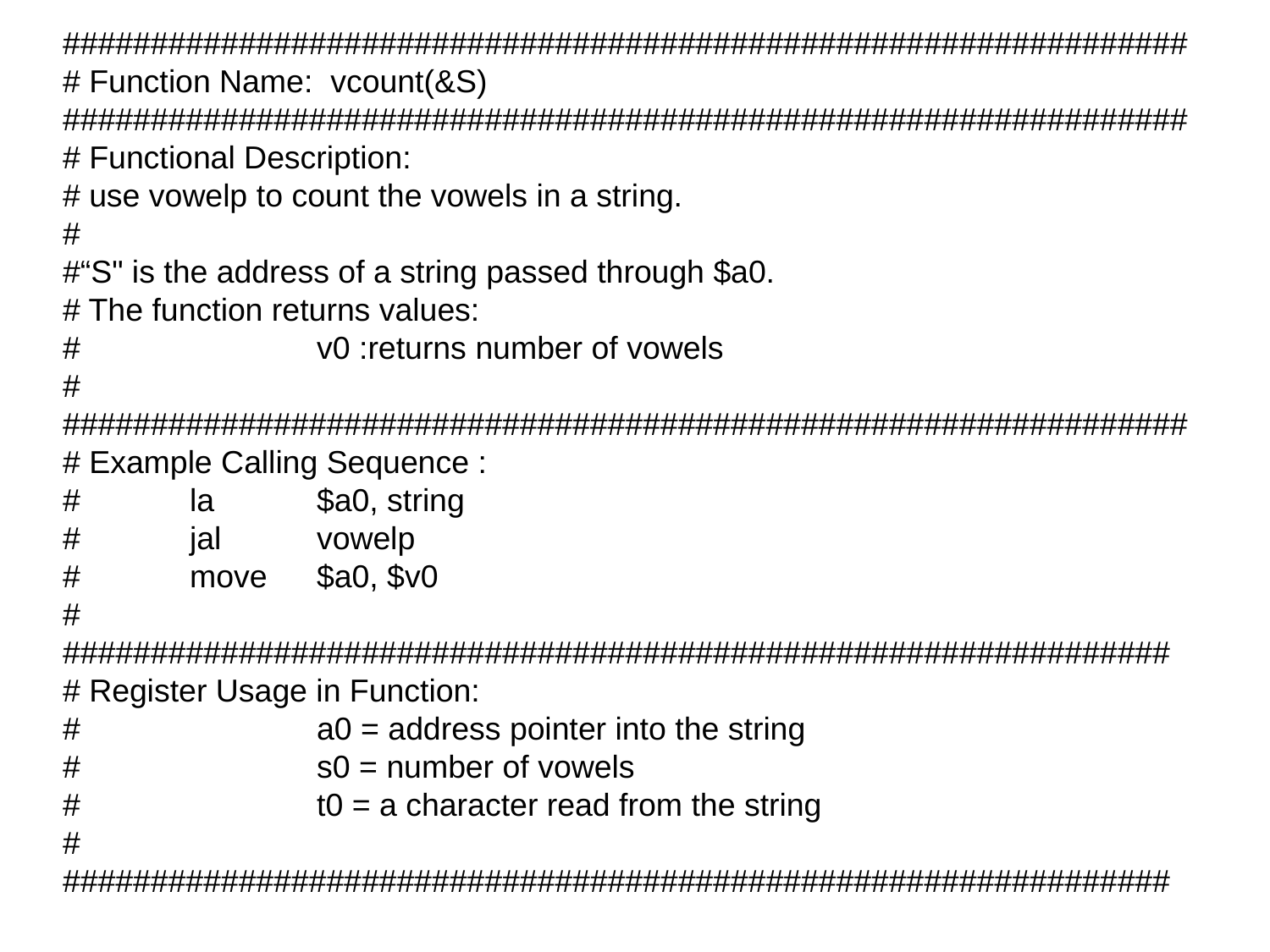

################################################################
# Function Name:  vcount(&S)
################################################################
# Functional Description:
# use vowelp to count the vowels in a string.
#
#“S" is the address of a string passed through $a0.
# The function returns values:
# 		v0 :returns number of vowels
#
################################################################
# Example Calling Sequence :
# 	la 	$a0, string
# 	jal	vowelp
# 	move 	$a0, $v0
#
###############################################################
# Register Usage in Function:
# 		a0 = address pointer into the string
# 		s0 = number of vowels
# 		t0 = a character read from the string
#
###############################################################